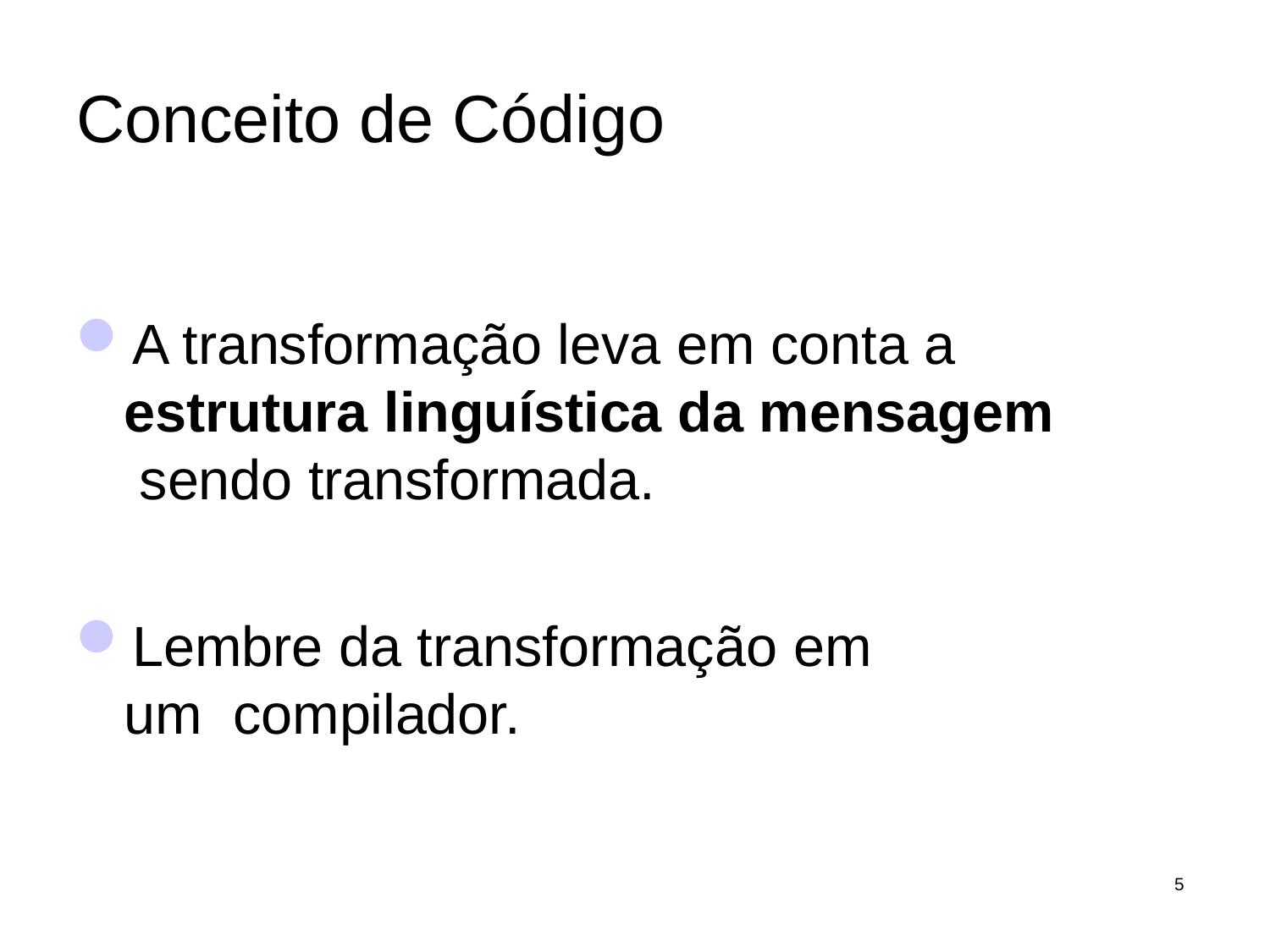

# Conceito de Código
A transformação leva em conta a  estrutura linguística da mensagem  sendo transformada.

Lembre da transformação em um  compilador.
5